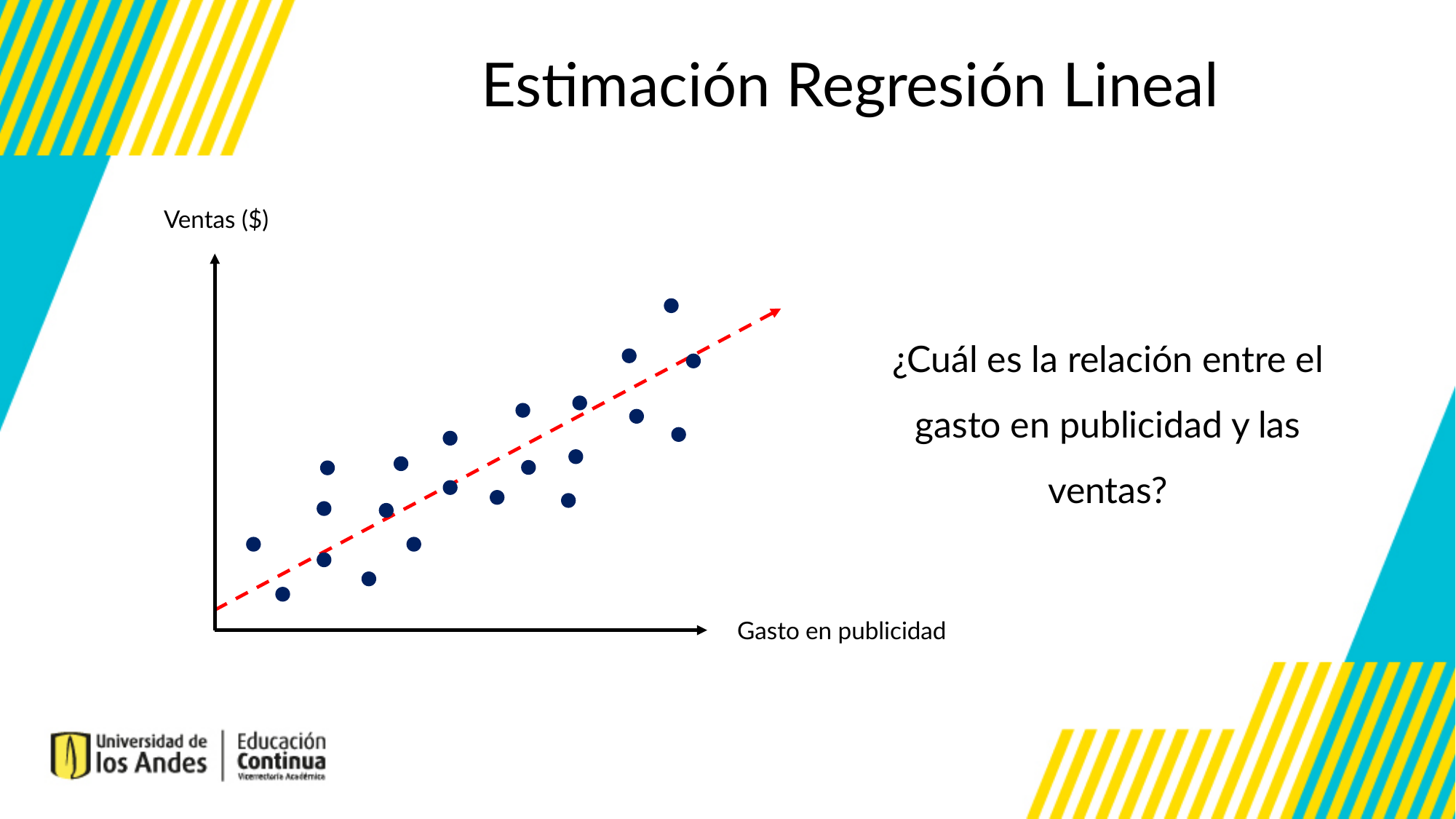

Estimación Regresión Lineal
Ventas ($)

¿Cuál es la relación entre el gasto en publicidad y las ventas?

Gasto en publicidad